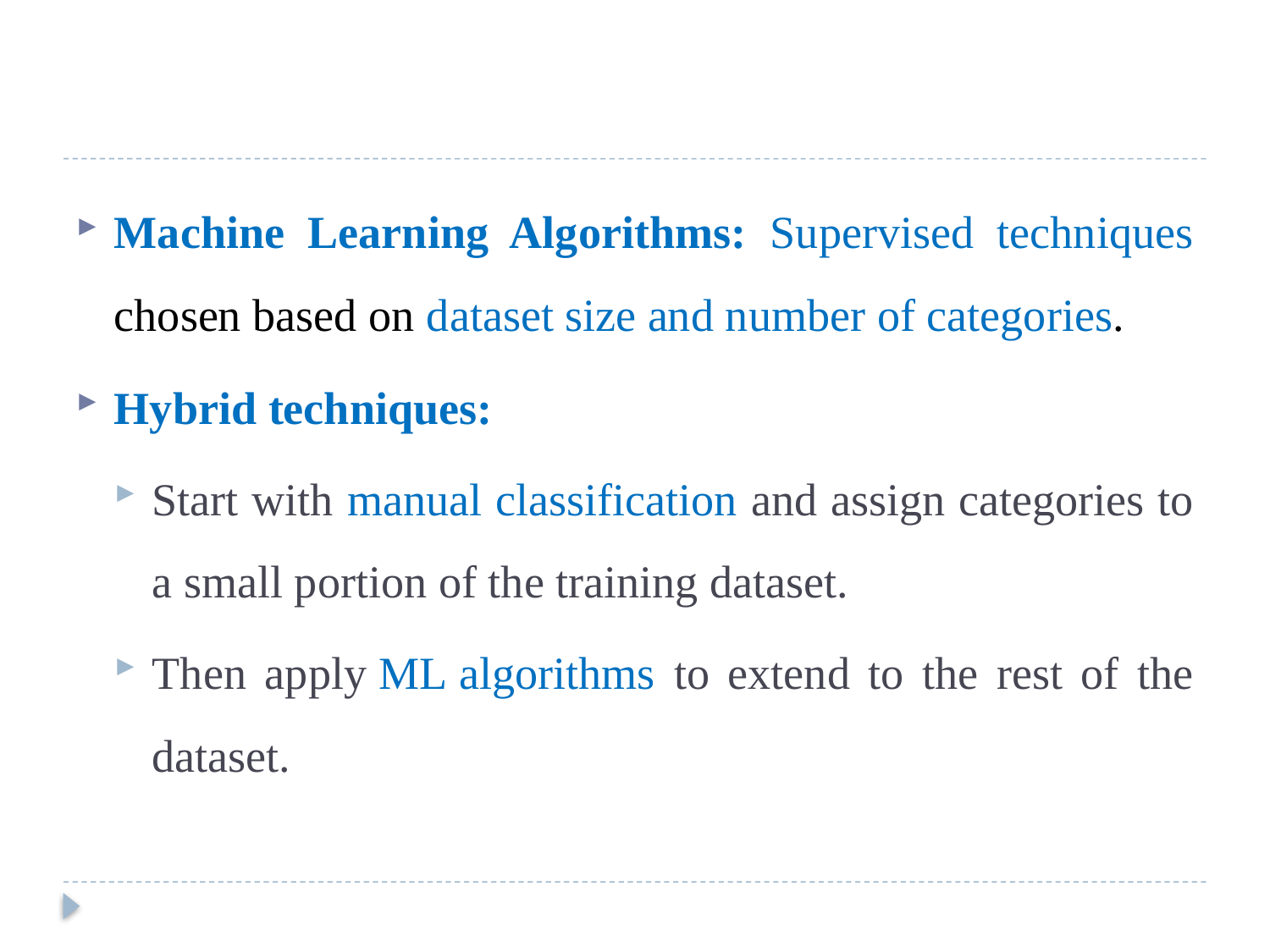

Machine Learning Algorithms: Supervised techniques chosen based on dataset size and number of categories.
Hybrid techniques:
Start with manual classification and assign categories to a small portion of the training dataset.
Then apply ML algorithms to extend to the rest of the dataset.